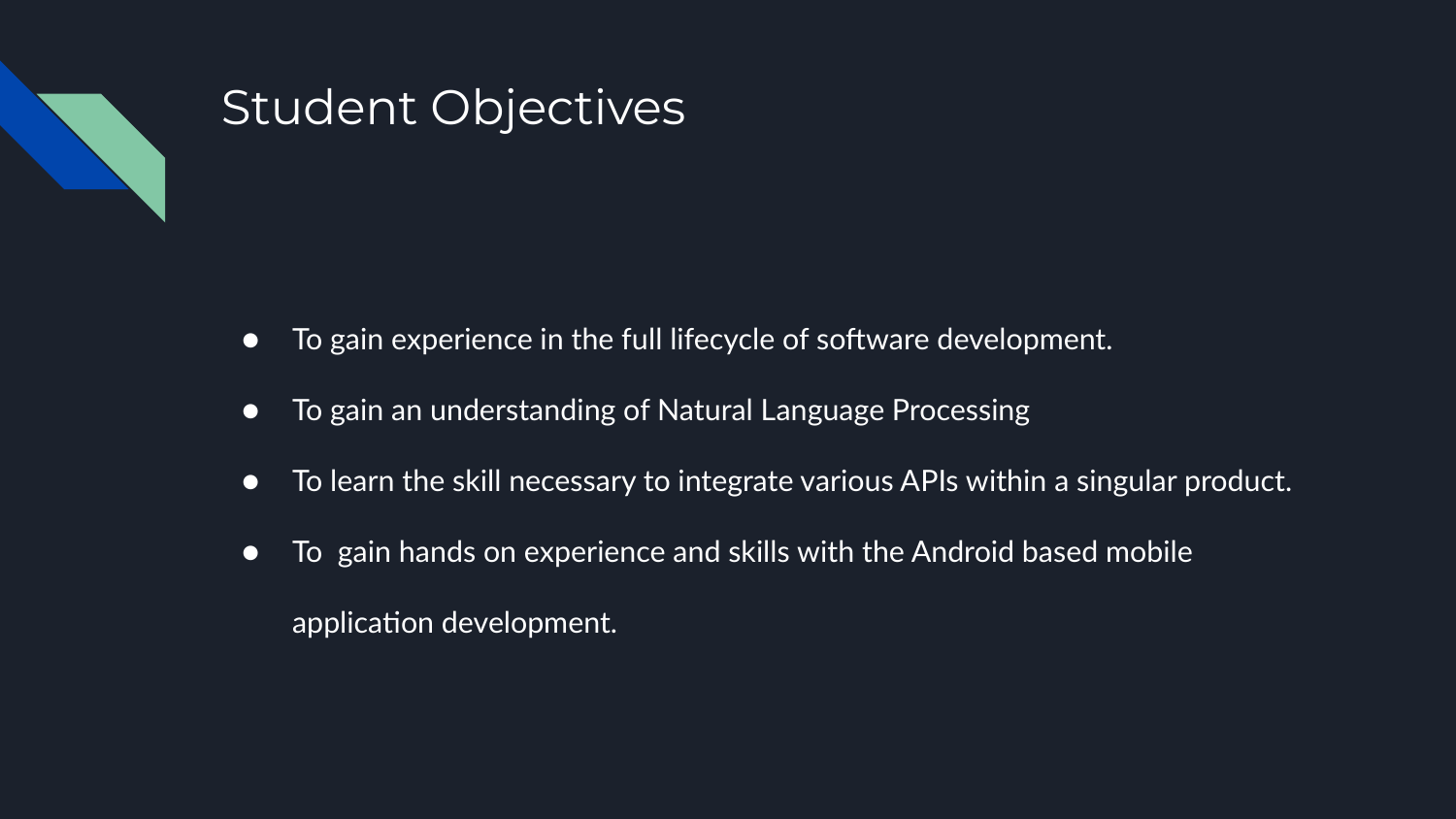

# Student Objectives

To gain experience in the full lifecycle of software development.
To gain an understanding of Natural Language Processing
To learn the skill necessary to integrate various APIs within a singular product.
To  gain hands on experience and skills with the Android based mobile application development.